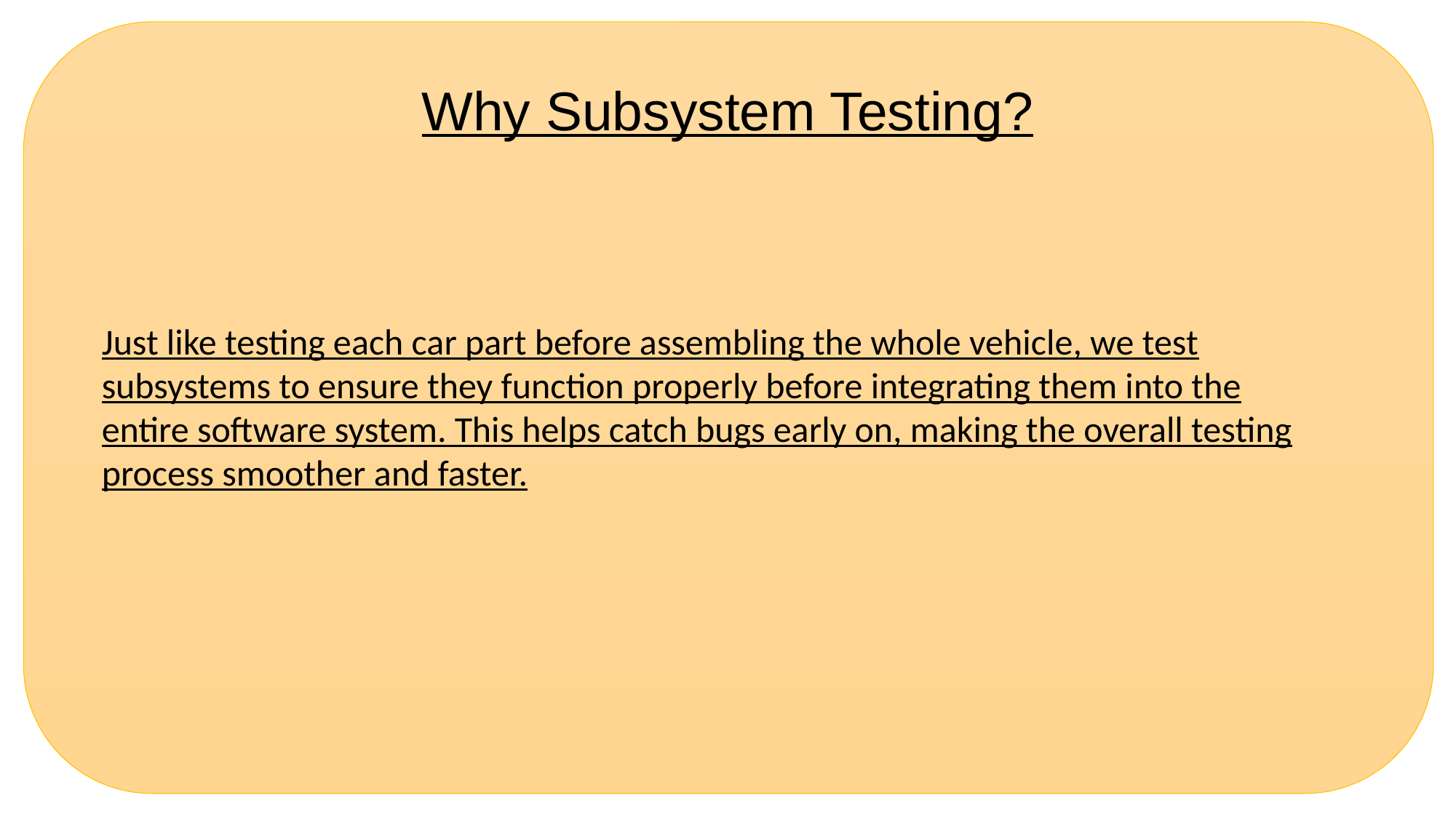

Why Subsystem Testing?
Just like testing each car part before assembling the whole vehicle, we test subsystems to ensure they function properly before integrating them into the entire software system. This helps catch bugs early on, making the overall testing process smoother and faster.